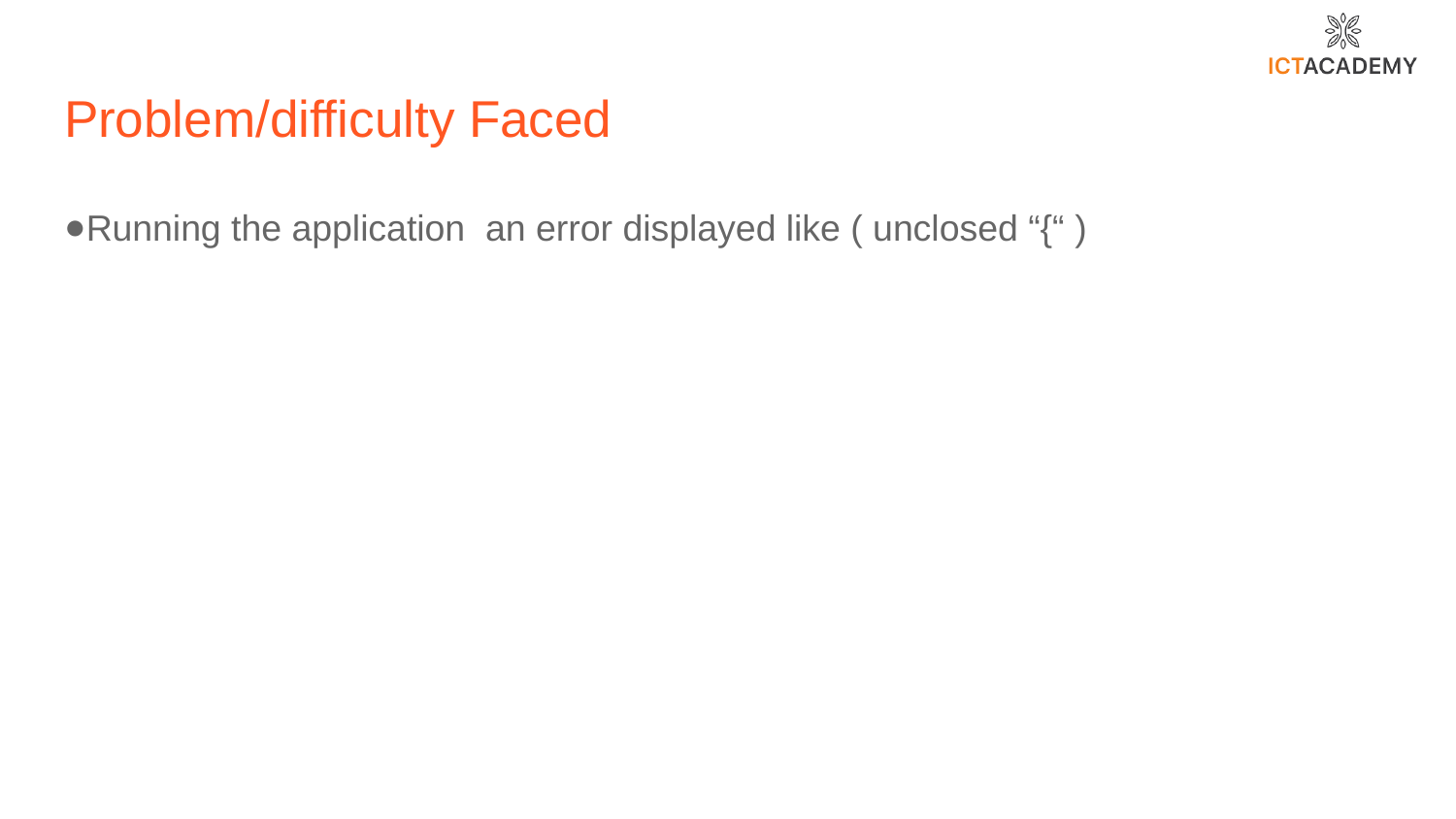

# Problem/difficulty Faced
Running the application  an error displayed like ( unclosed “{“ )